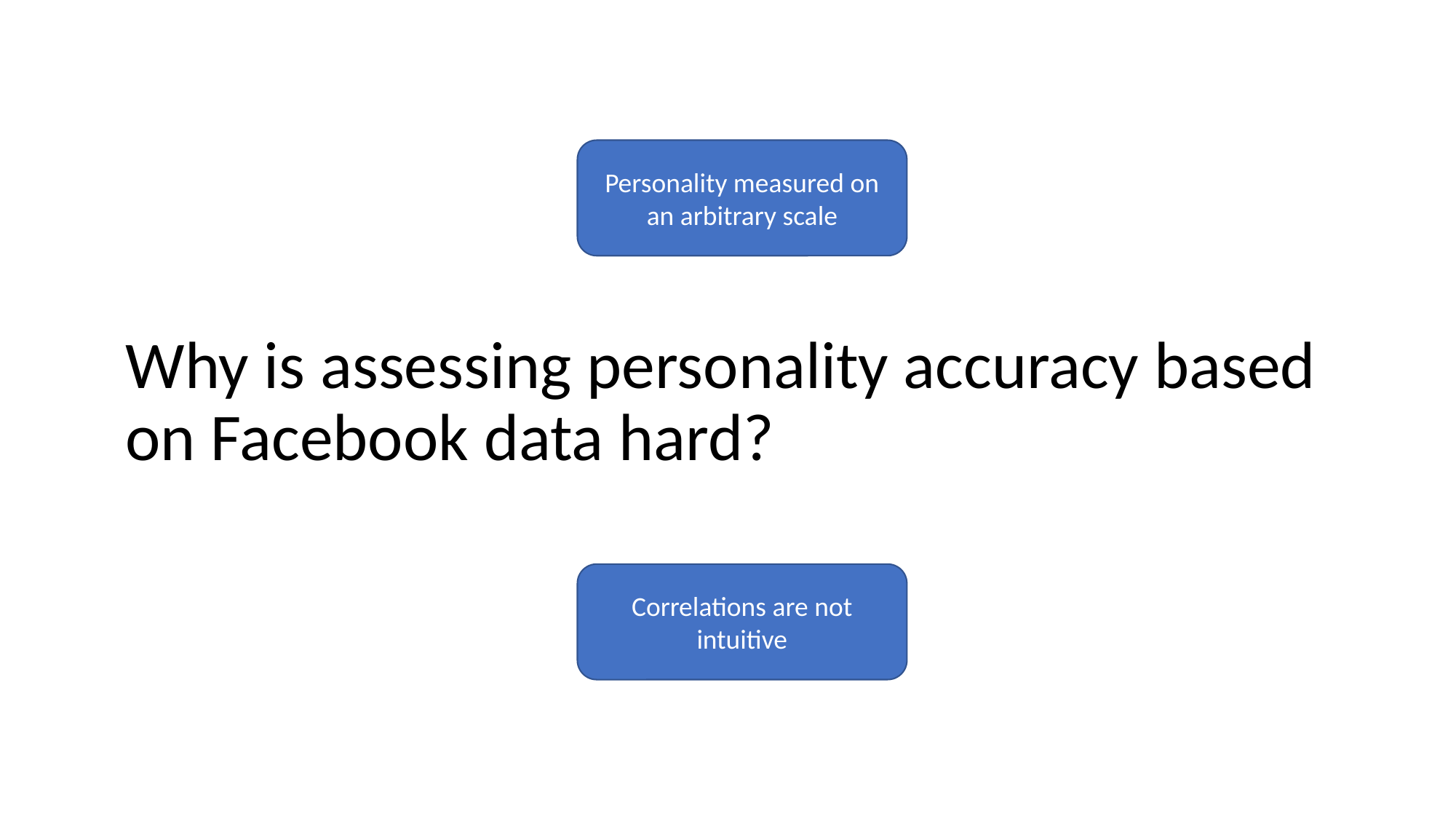

Personality measured on an arbitrary scale
# Why is assessing personality accuracy based on Facebook data hard?
Correlations are not intuitive